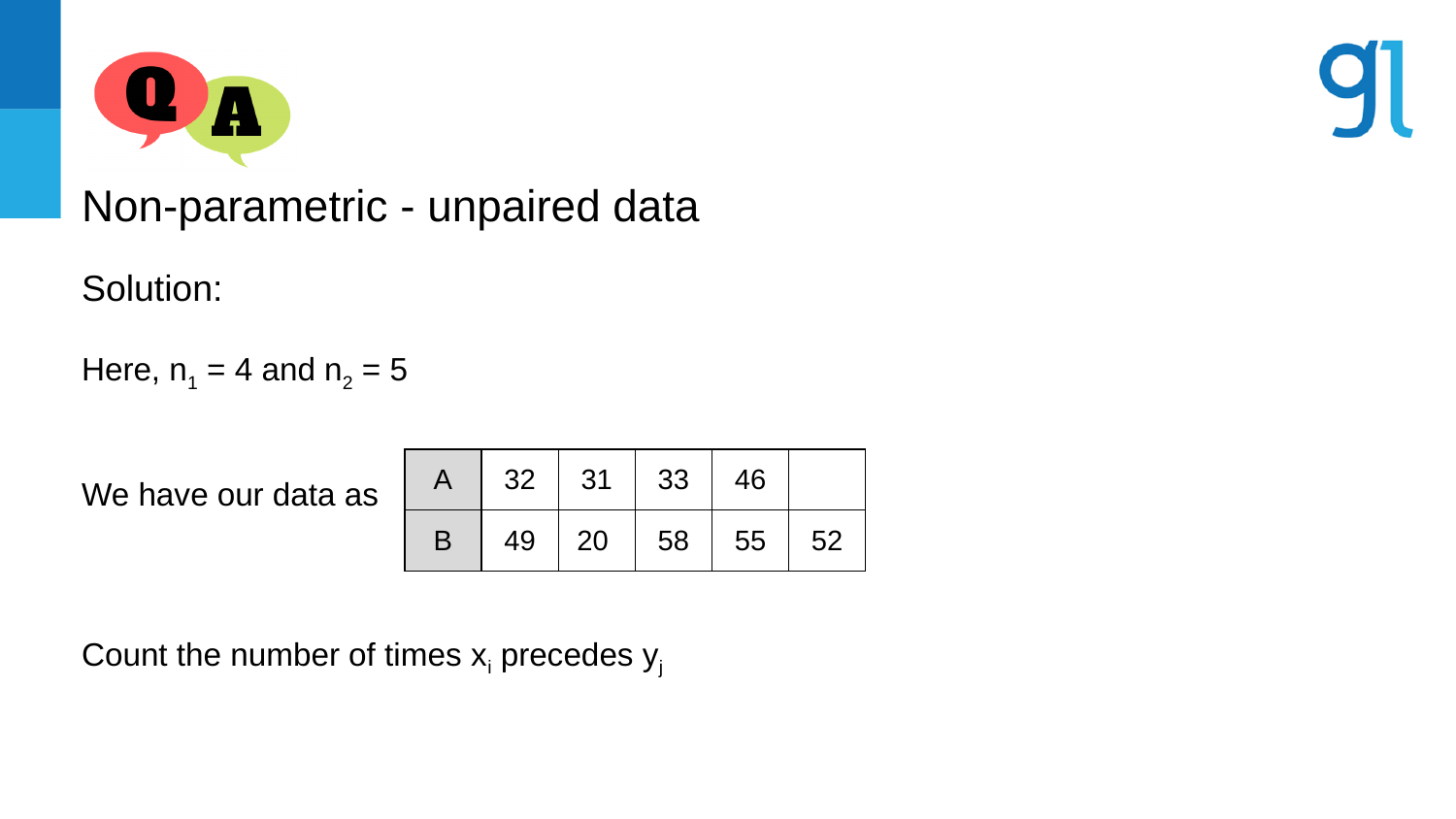

Non-parametric - unpaired data
Solution:
Here, n1 = 4 and n2 = 5
We have our data as
Count the number of times xi precedes yj

| A | 32 | 31 | 33 | 46 |  |
| --- | --- | --- | --- | --- | --- |
| B | 49 | 20 | 58 | 55 | 52 |